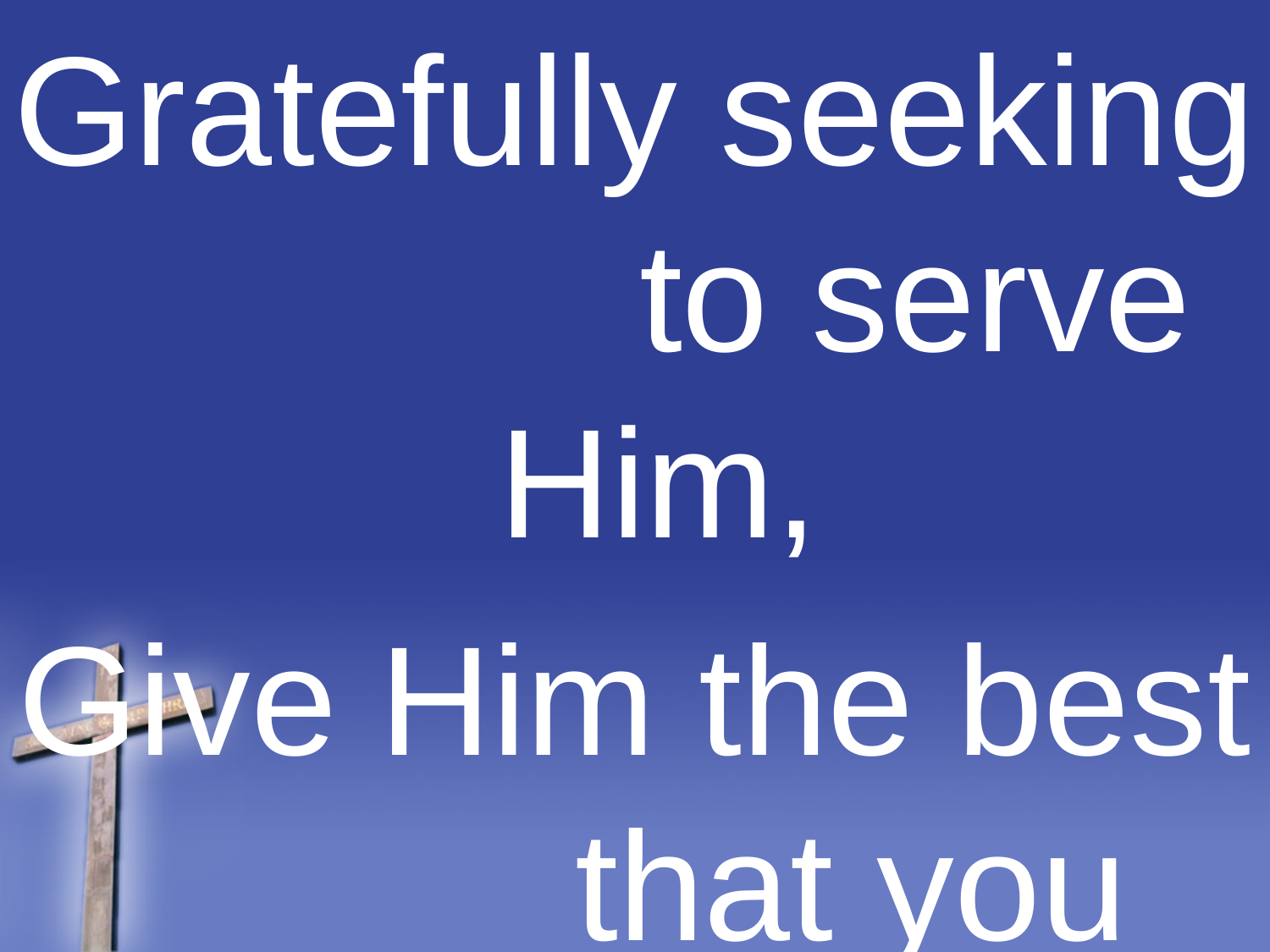

Gratefully seeking             to serve Him,
Give Him the best          that you have.